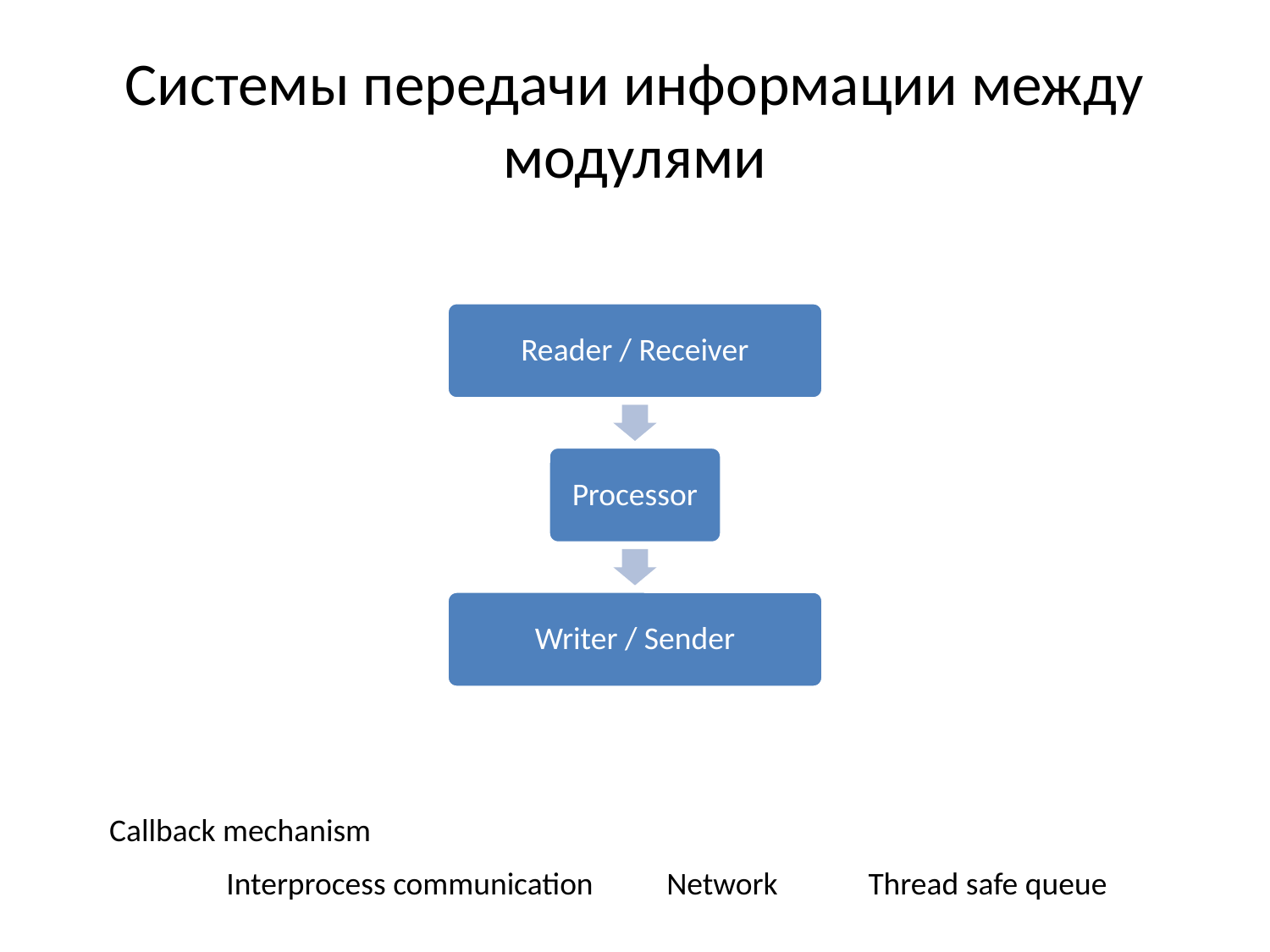

# Системы передачи информации между модулями
Reader / Receiver

Processor

Writer / Sender
Callback mechanism
Interprocess communication
Network
Thread safe queue